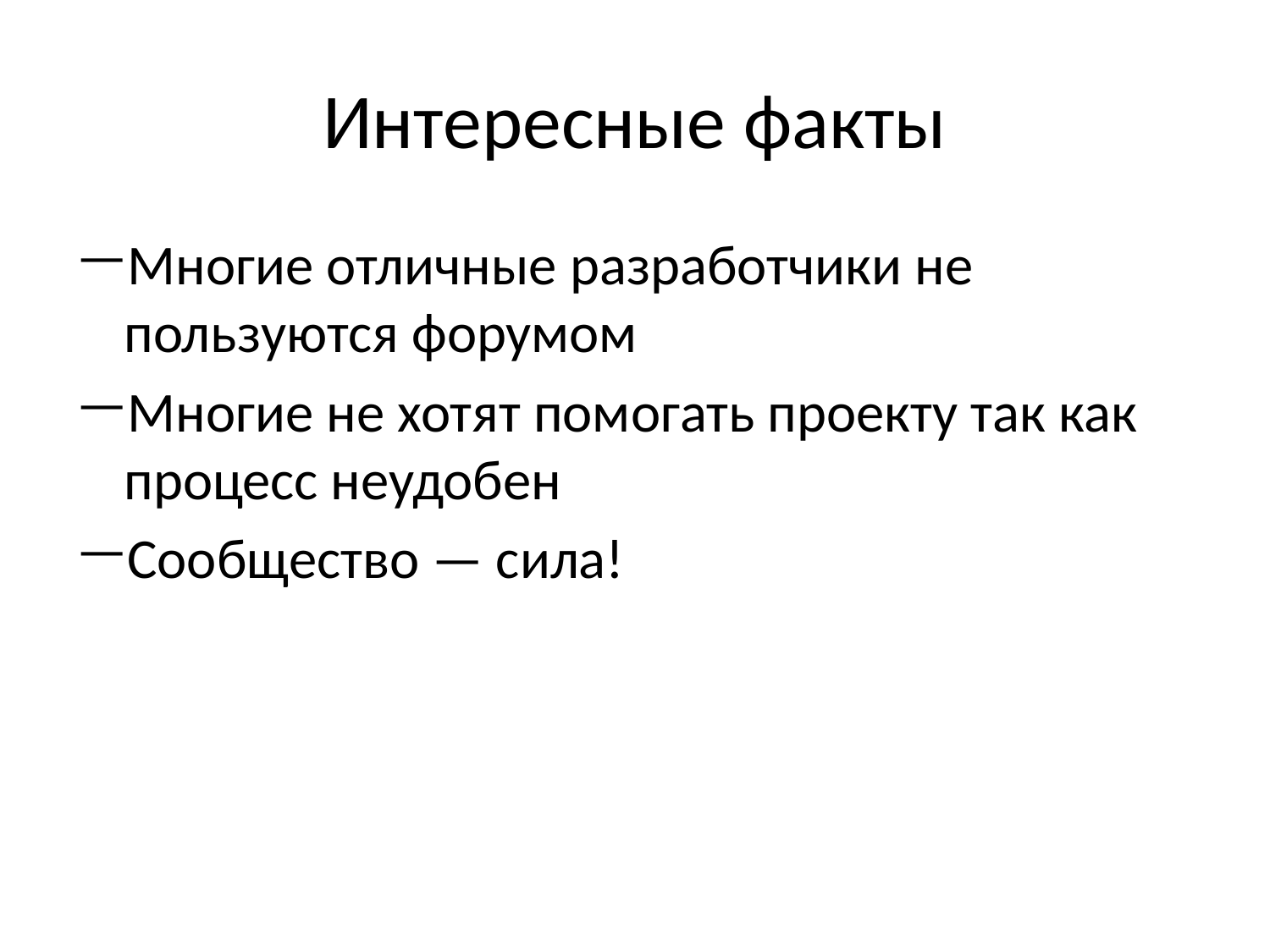

# Интересные факты
Многие отличные разработчики не пользуются форумом
Многие не хотят помогать проекту так как процесс неудобен
Сообщество — сила!